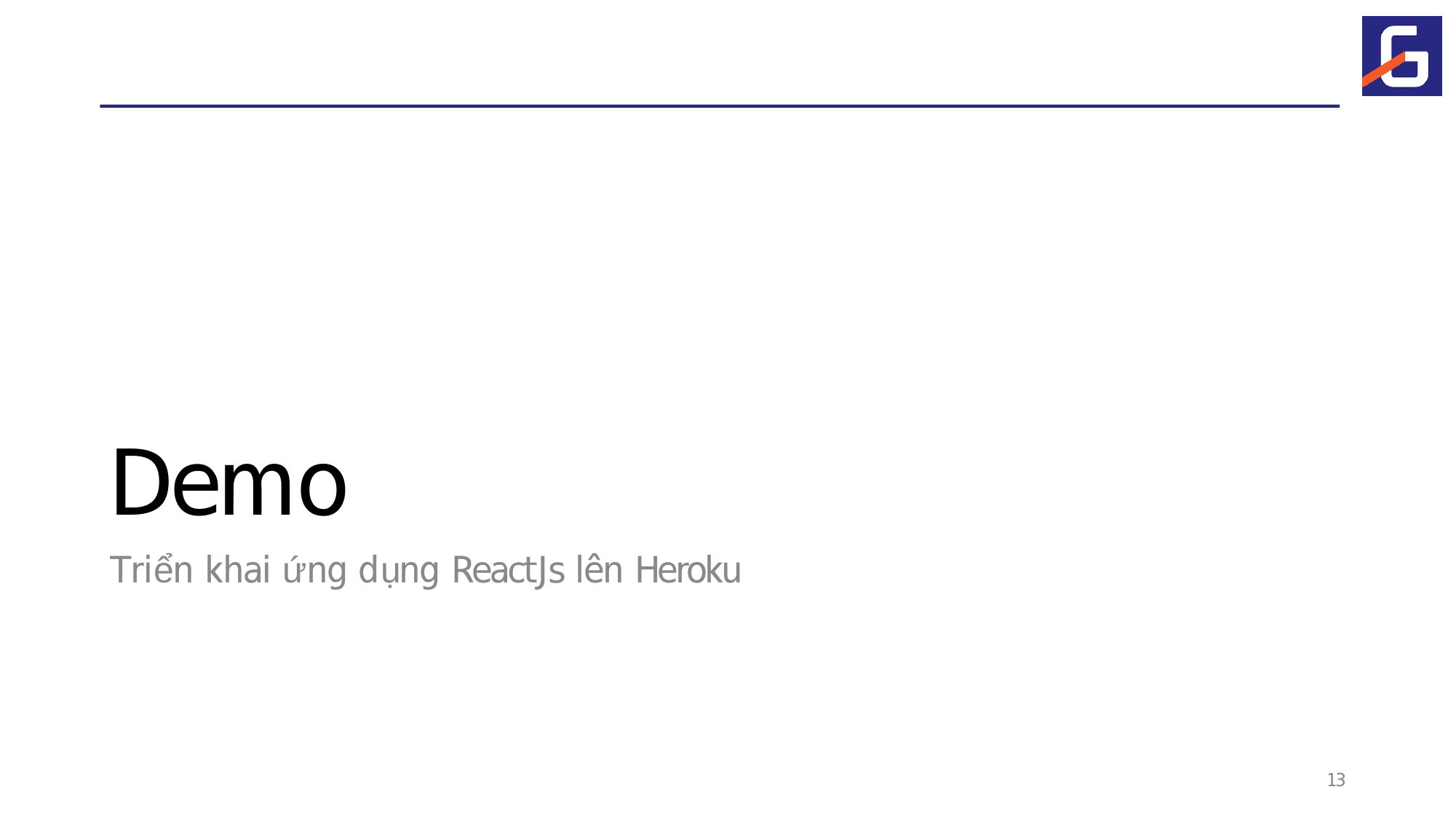

Demo
Triển khai ứng dụng ReactJs lên Heroku
13